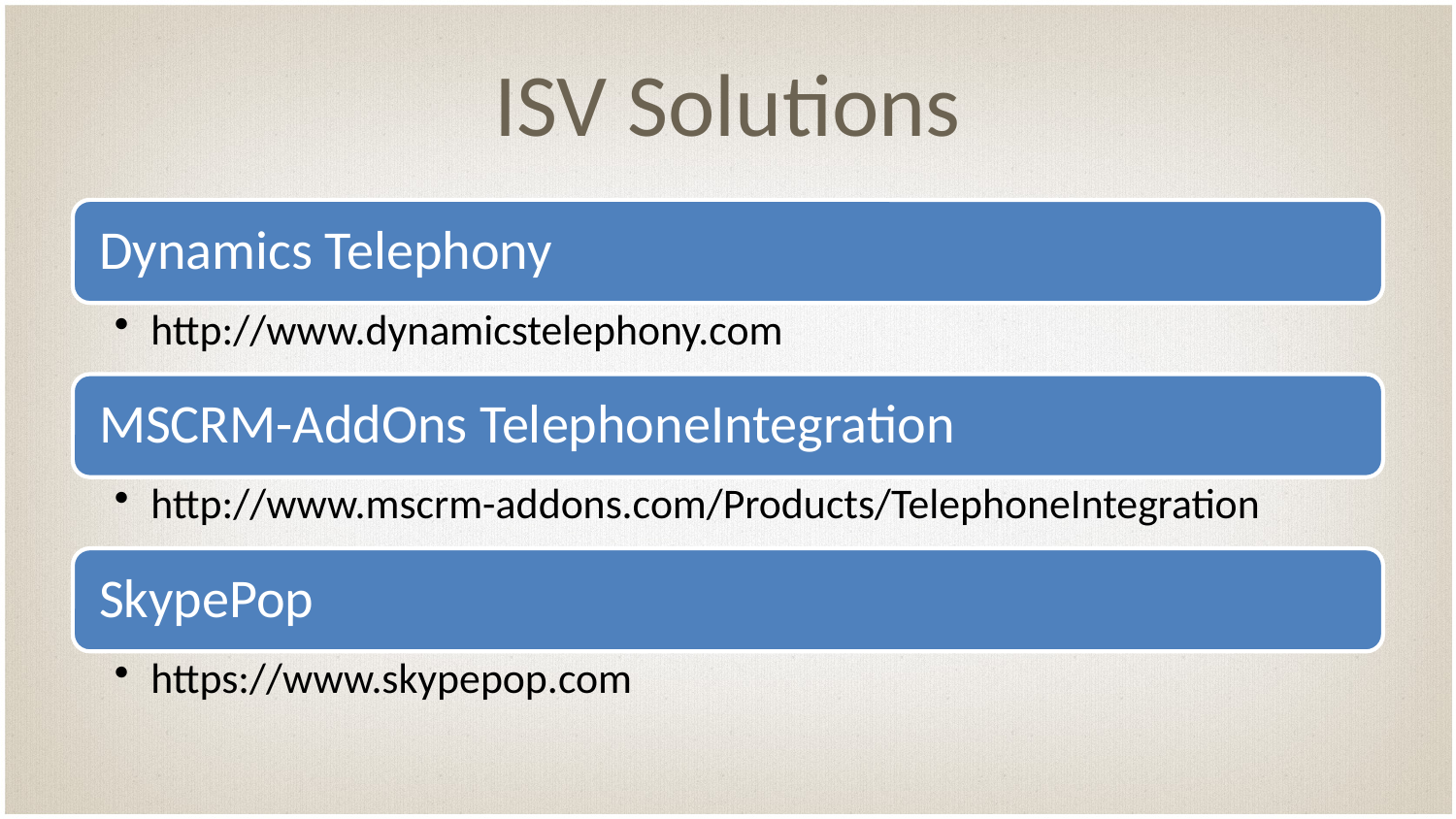

# ISV Solutions
Dynamics Telephony
http://www.dynamicstelephony.com
MSCRM-AddOns TelephoneIntegration
http://www.mscrm-addons.com/Products/TelephoneIntegration
SkypePop
https://www.skypepop.com